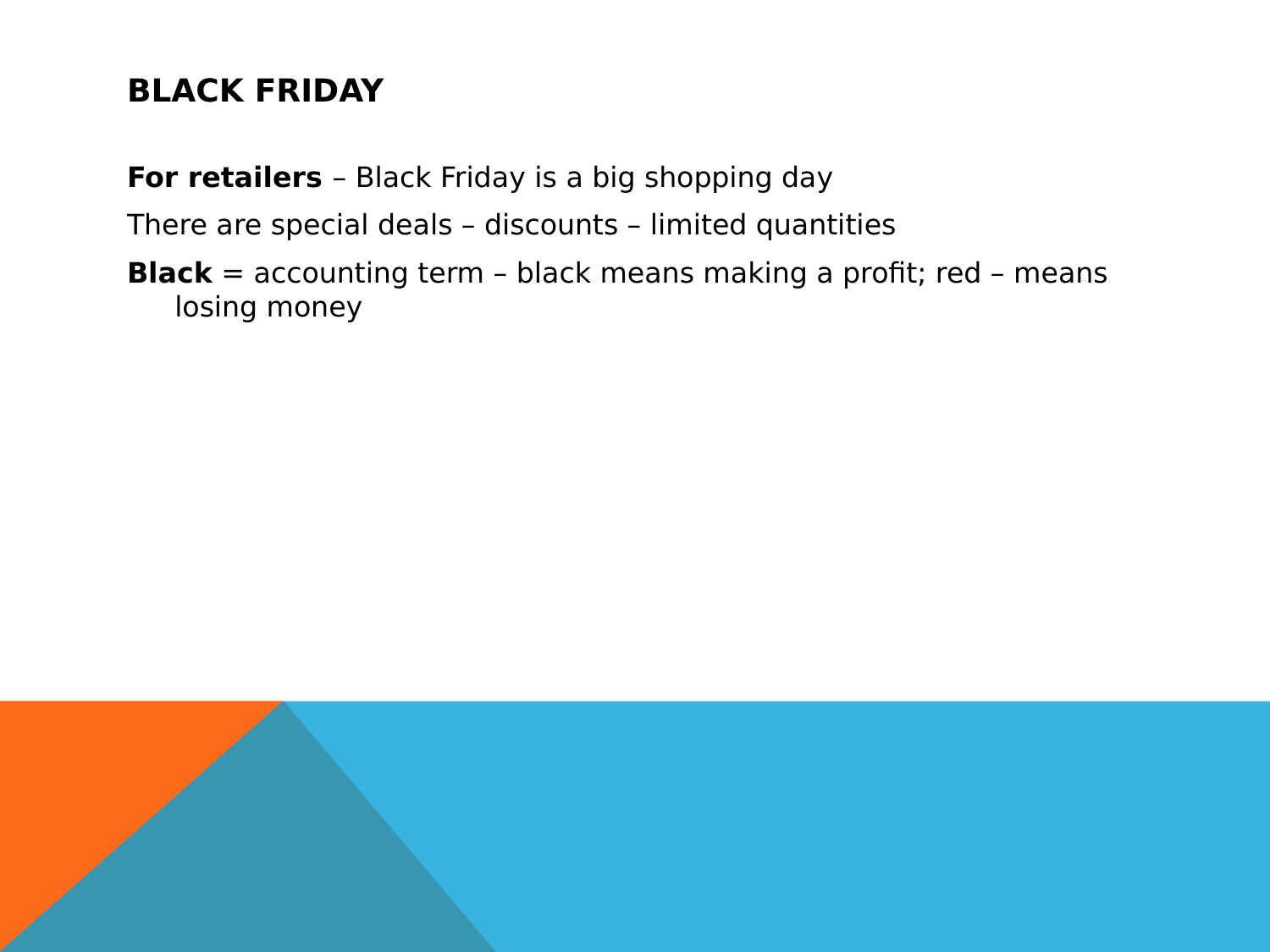

# Black Friday
For retailers – Black Friday is a big shopping day
There are special deals – discounts – limited quantities
Black = accounting term – black means making a profit; red – means losing money